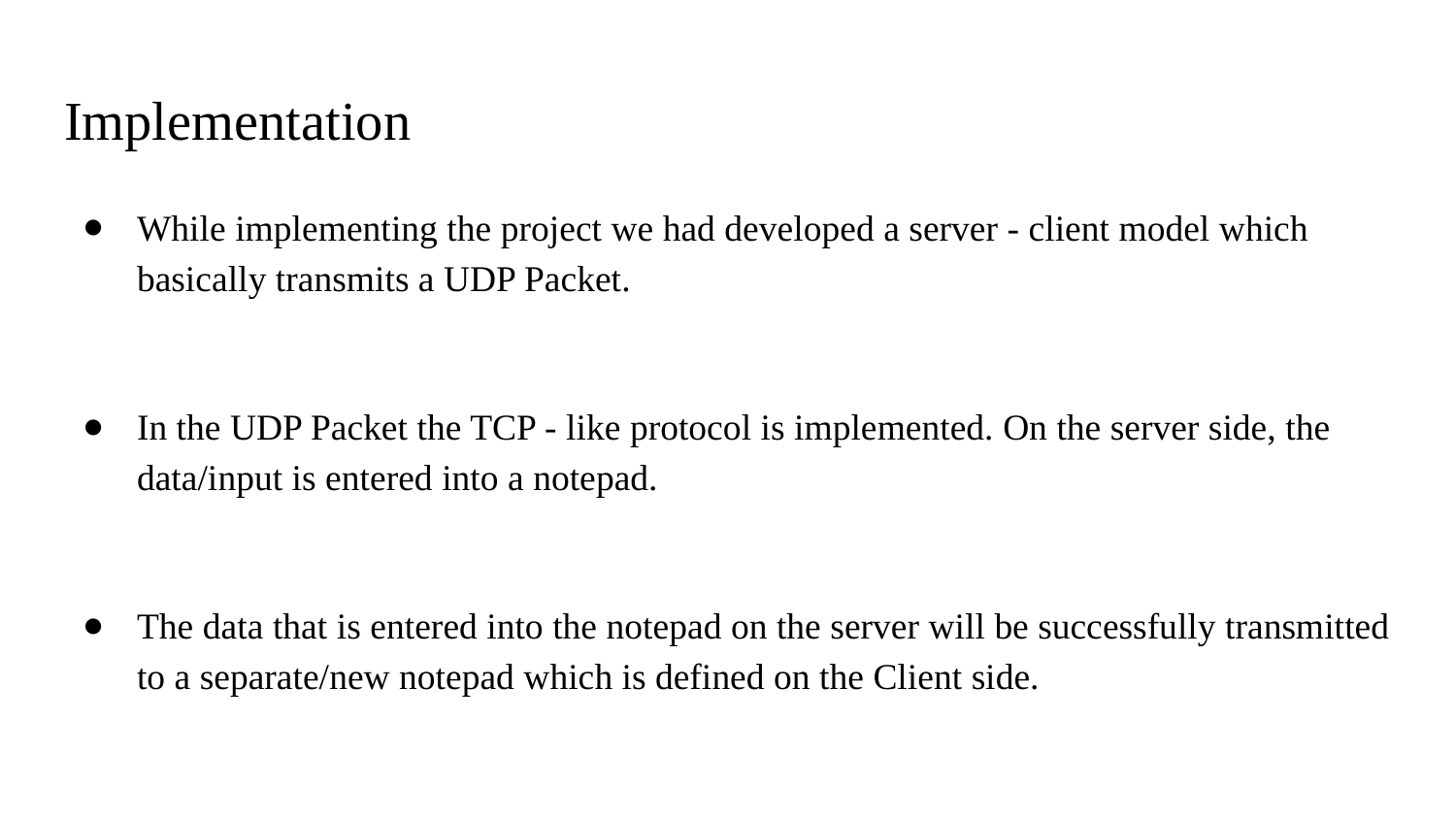

# Implementation
While implementing the project we had developed a server - client model which basically transmits a UDP Packet.

In the UDP Packet the TCP - like protocol is implemented. On the server side, the data/input is entered into a notepad.

The data that is entered into the notepad on the server will be successfully transmitted to a separate/new notepad which is defined on the Client side.